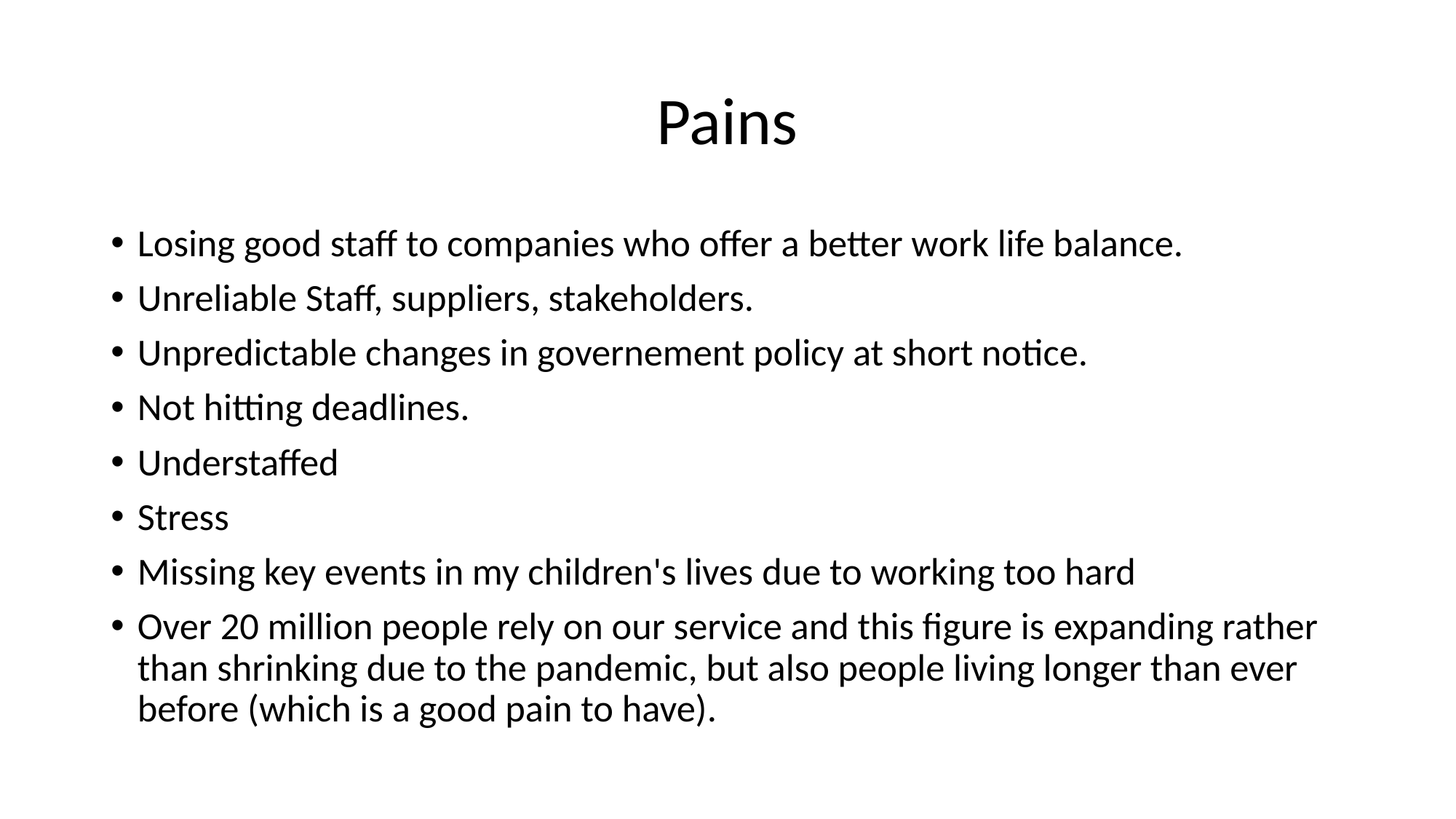

# Pains
Losing good staff to companies who offer a better work life balance.
Unreliable Staff, suppliers, stakeholders.
Unpredictable changes in governement policy at short notice.
Not hitting deadlines.
Understaffed
Stress
Missing key events in my children's lives due to working too hard
Over 20 million people rely on our service and this figure is expanding rather than shrinking due to the pandemic, but also people living longer than ever before (which is a good pain to have).